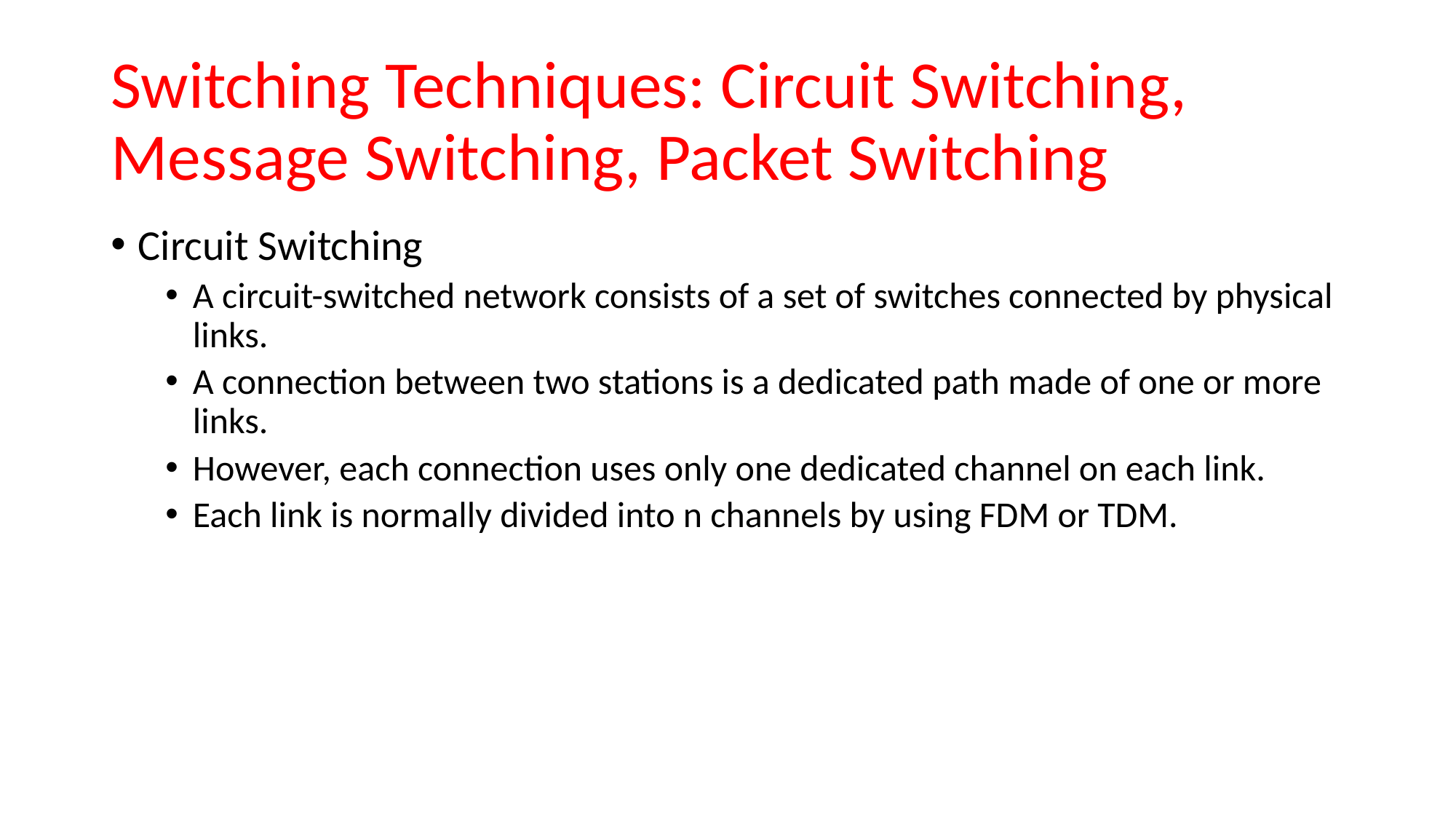

# Switching Techniques: Circuit Switching, Message Switching, Packet Switching
Circuit Switching
A circuit-switched network consists of a set of switches connected by physical links.
A connection between two stations is a dedicated path made of one or more links.
However, each connection uses only one dedicated channel on each link.
Each link is normally divided into n channels by using FDM or TDM.